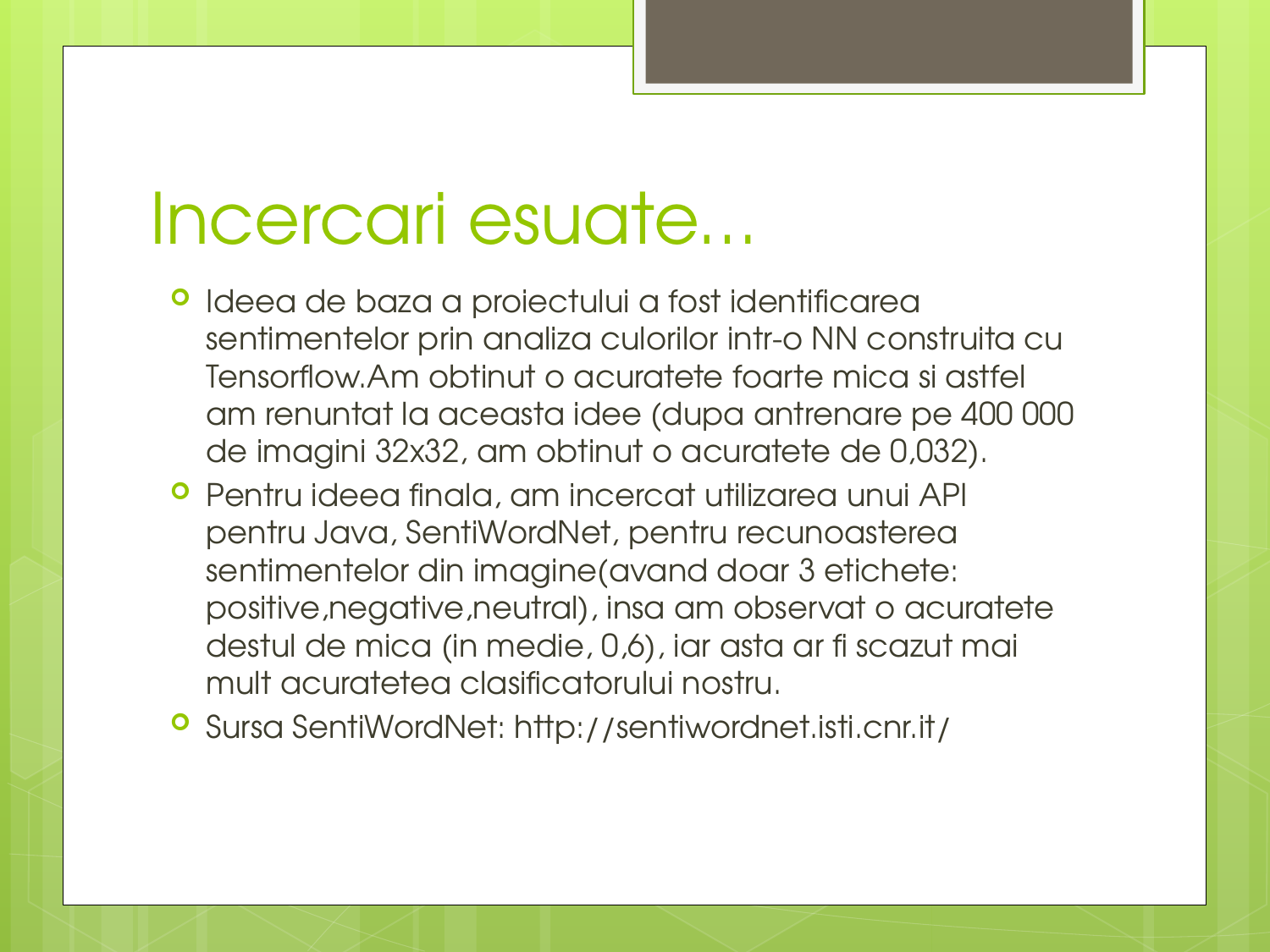

# Incercari esuate…
Ideea de baza a proiectului a fost identificarea sentimentelor prin analiza culorilor intr-o NN construita cu Tensorflow.Am obtinut o acuratete foarte mica si astfel am renuntat la aceasta idee (dupa antrenare pe 400 000 de imagini 32x32, am obtinut o acuratete de 0,032).
Pentru ideea finala, am incercat utilizarea unui API pentru Java, SentiWordNet, pentru recunoasterea sentimentelor din imagine(avand doar 3 etichete: positive,negative,neutral), insa am observat o acuratete destul de mica (in medie, 0,6), iar asta ar fi scazut mai mult acuratetea clasificatorului nostru.
Sursa SentiWordNet: http://sentiwordnet.isti.cnr.it/